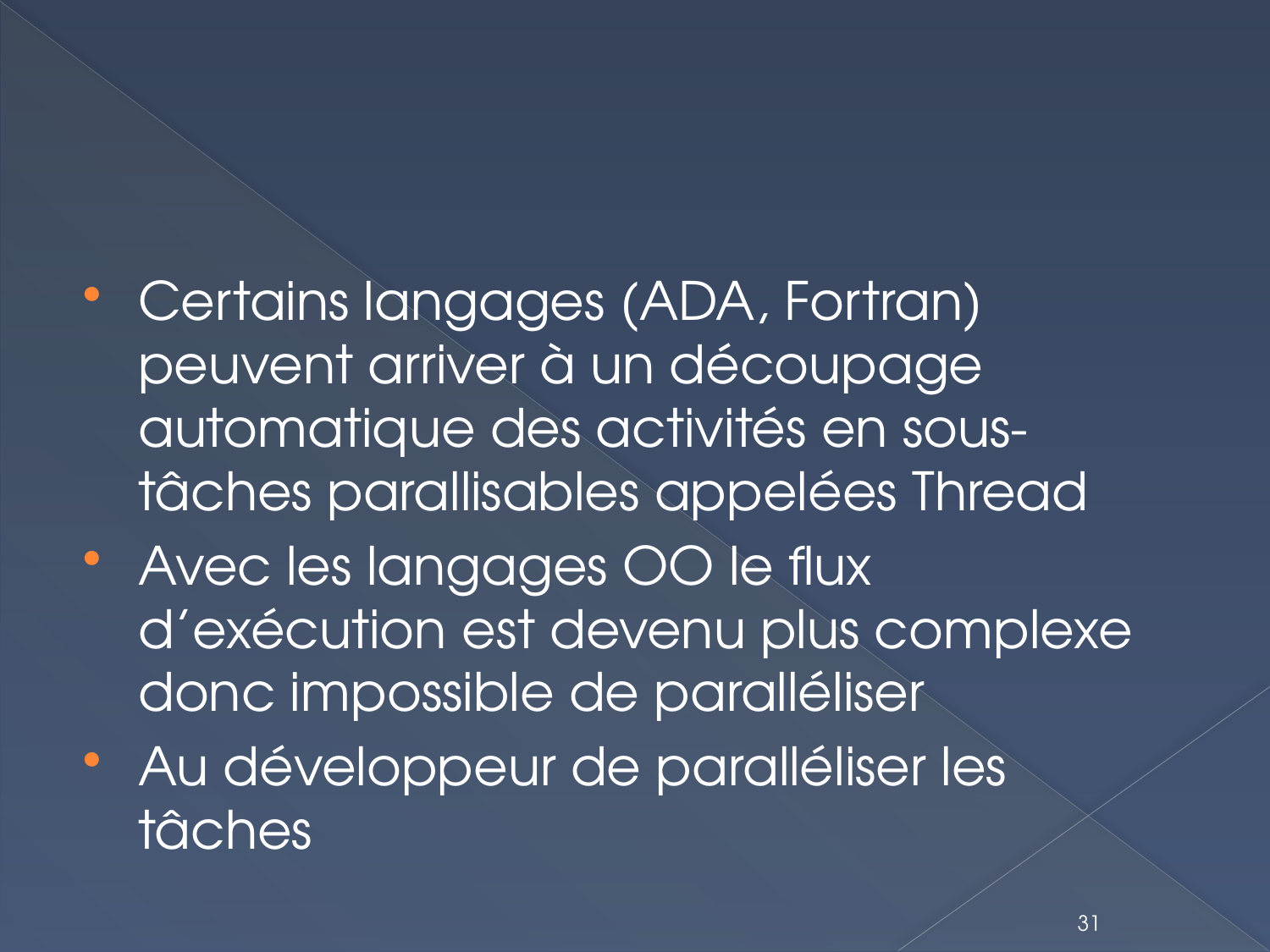

#
Certains langages (ADA, Fortran) peuvent arriver à un découpage automatique des activités en sous-tâches parallisables appelées Thread
Avec les langages OO le flux d’exécution est devenu plus complexe donc impossible de paralléliser
Au développeur de paralléliser les tâches
31